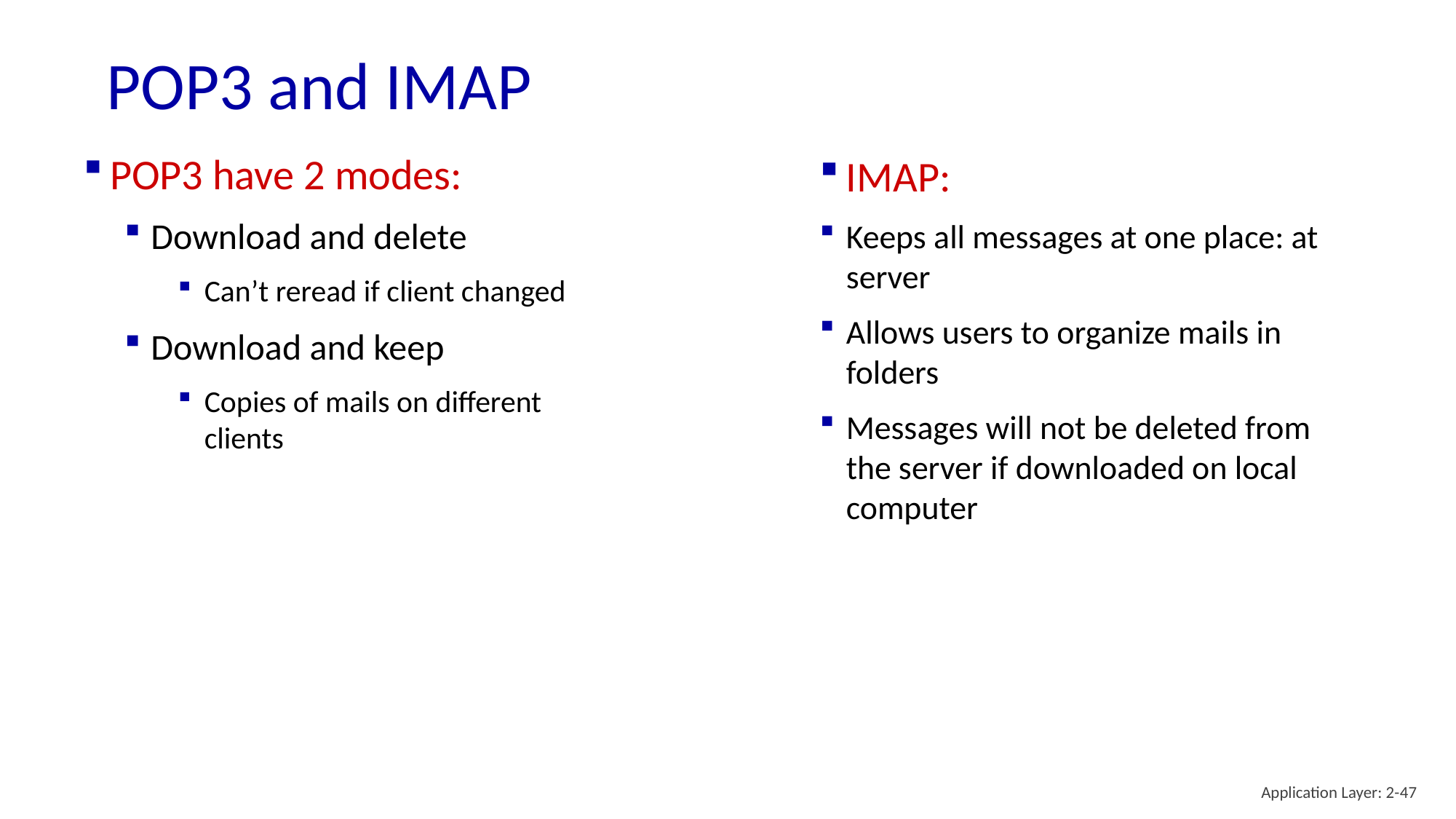

# POP3 and IMAP
POP3 have 2 modes:
Download and delete
Can’t reread if client changed
Download and keep
Copies of mails on different clients

IMAP:
Keeps all messages at one place: at server
Allows users to organize mails in folders
Messages will not be deleted from the server if downloaded on local computer
Application Layer: 2-47